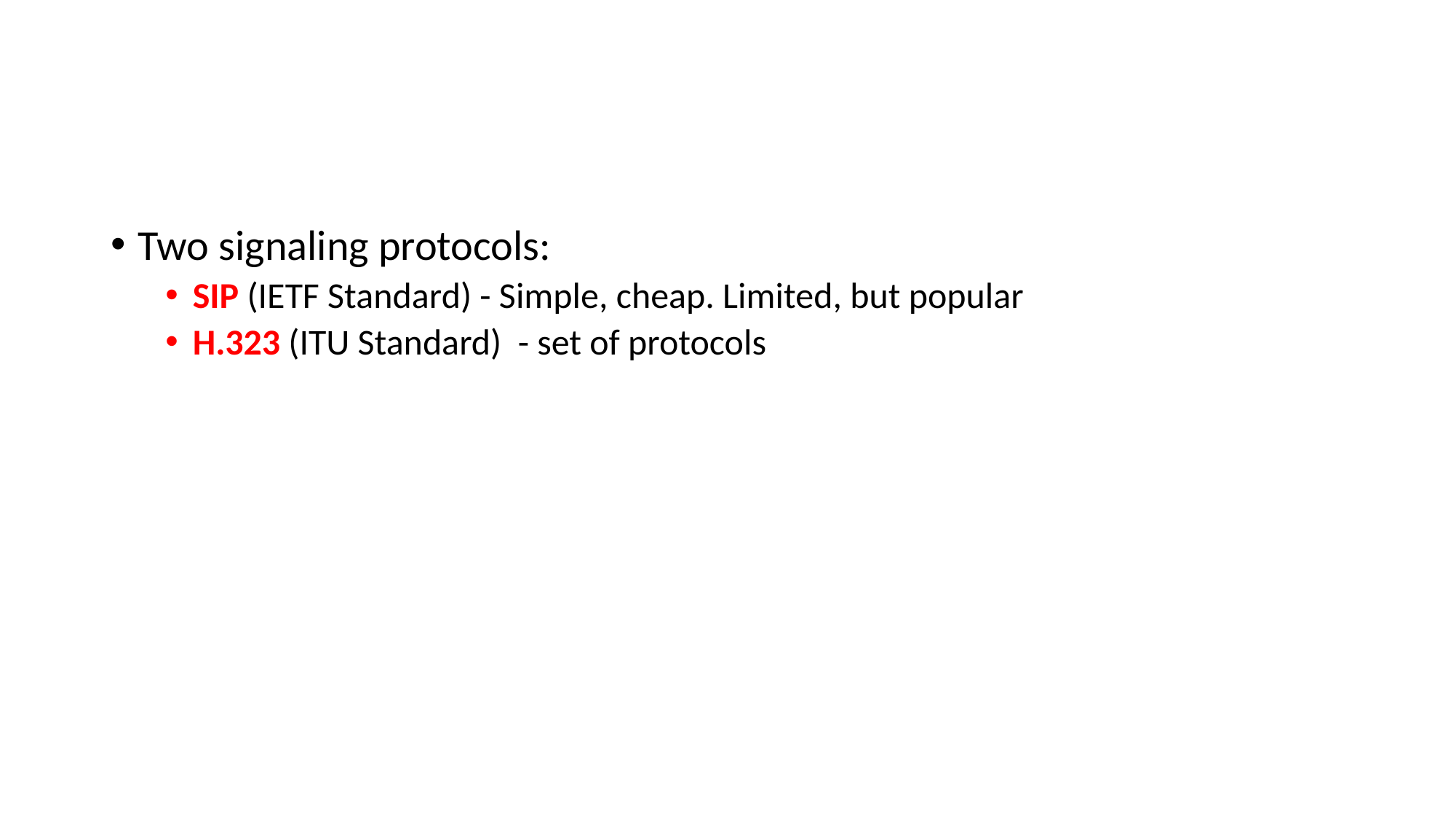

Two signaling protocols:
SIP (IETF Standard) - Simple, cheap. Limited, but popular
H.323 (ITU Standard)  - set of protocols